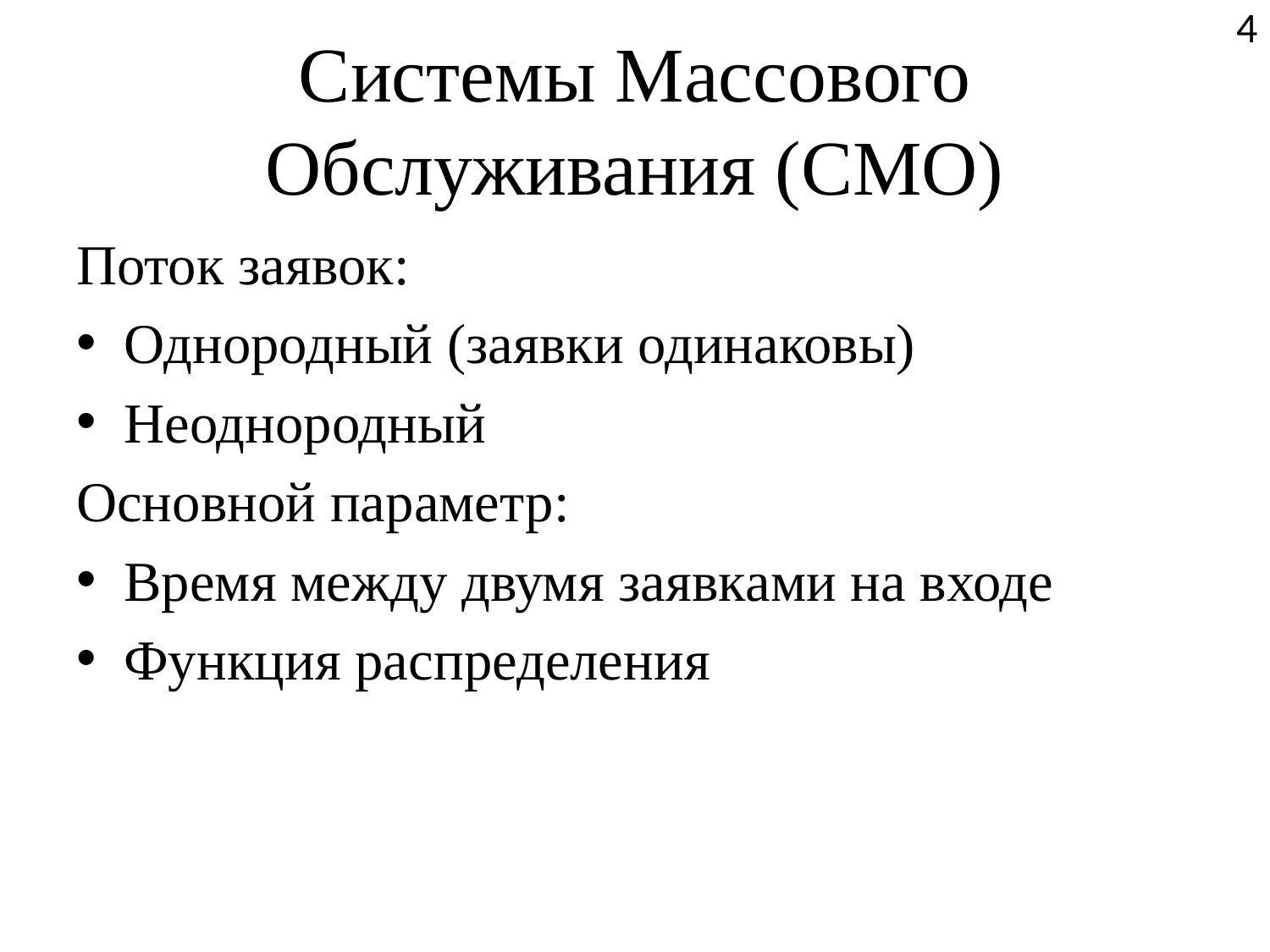

4
# Системы Массового Обслуживания (СМО)
Поток заявок:
Однородный (заявки одинаковы)
Неоднородный
Основной параметр:
Время между двумя заявками на входе
Функция распределения